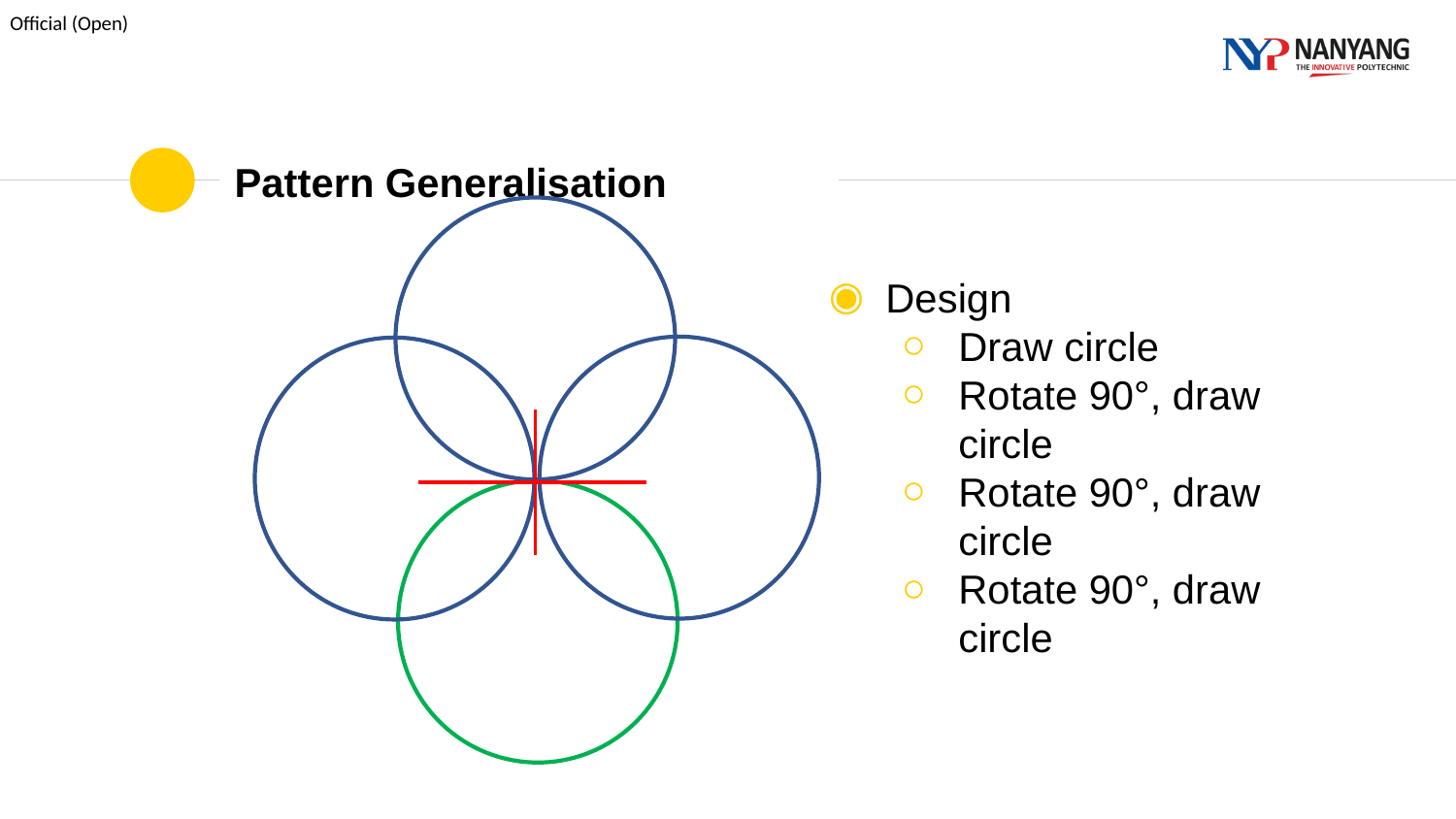

# Pattern Generalisation

Design
Draw circle
Rotate 90°, draw circle
Rotate 90°, draw circle
Rotate 90°, draw circle